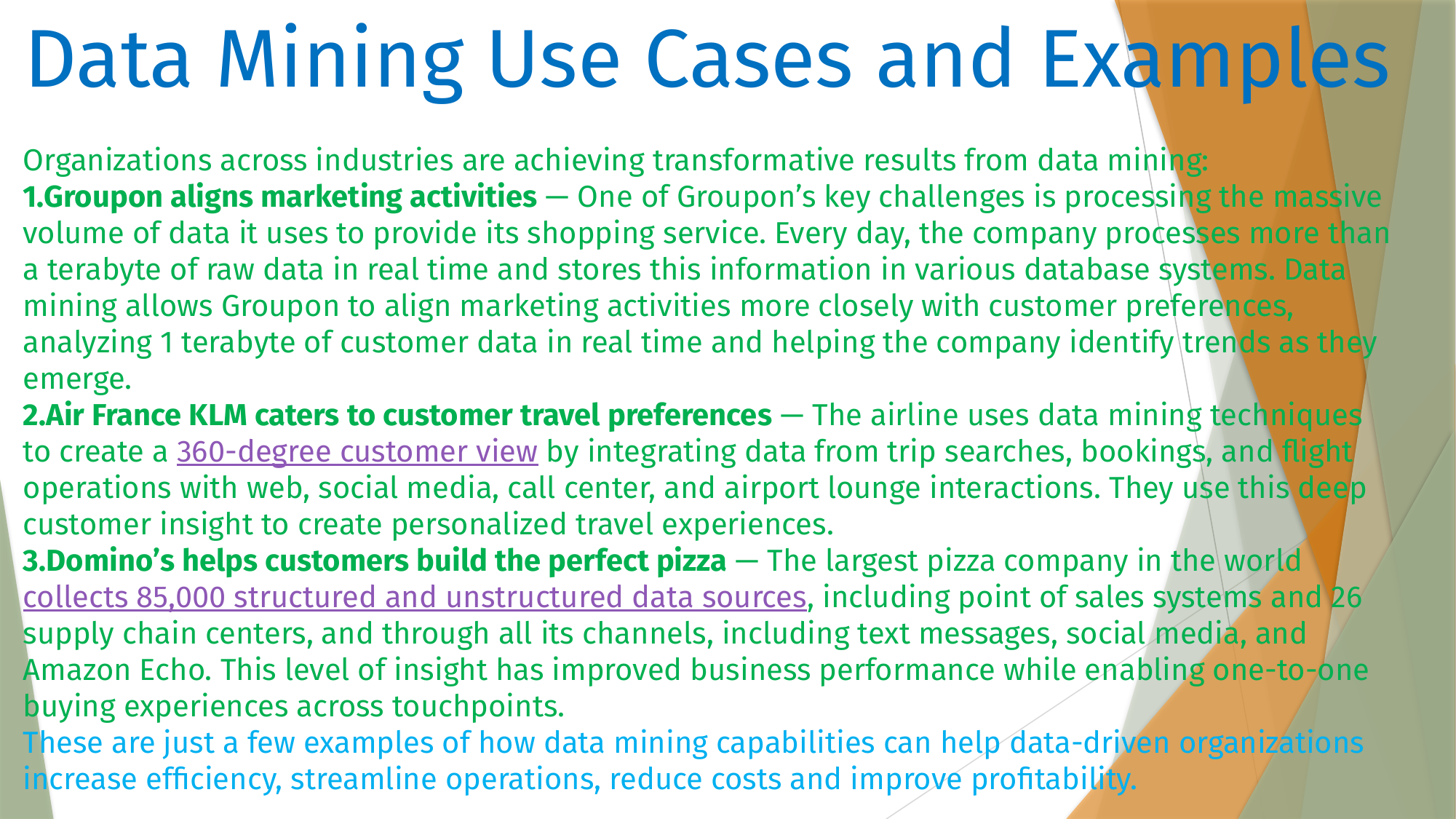

Data Mining Use Cases and Examples

Organizations across industries are achieving transformative results from data mining:
1.Groupon aligns marketing activities — One of Groupon’s key challenges is processing the massive volume of data it uses to provide its shopping service. Every day, the company processes more than a terabyte of raw data in real time and stores this information in various database systems. Data mining allows Groupon to align marketing activities more closely with customer preferences, analyzing 1 terabyte of customer data in real time and helping the company identify trends as they emerge.
2.Air France KLM caters to customer travel preferences — The airline uses data mining techniques to create a 360-degree customer view by integrating data from trip searches, bookings, and flight operations with web, social media, call center, and airport lounge interactions. They use this deep customer insight to create personalized travel experiences.
3.Domino’s helps customers build the perfect pizza — The largest pizza company in the world collects 85,000 structured and unstructured data sources, including point of sales systems and 26 supply chain centers, and through all its channels, including text messages, social media, and Amazon Echo. This level of insight has improved business performance while enabling one-to-one buying experiences across touchpoints.
These are just a few examples of how data mining capabilities can help data-driven organizations increase efficiency, streamline operations, reduce costs and improve profitability.